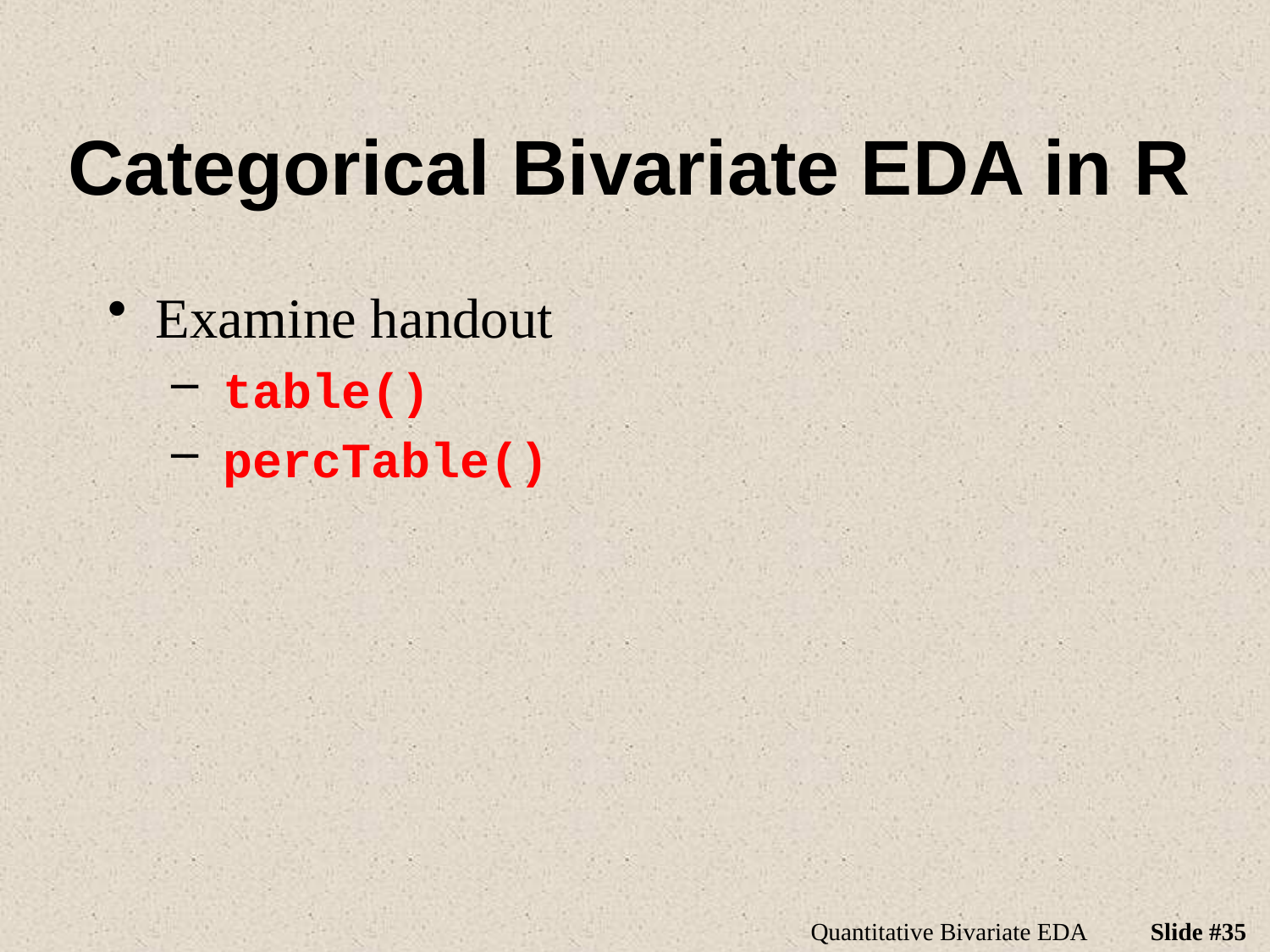

# Categorical Bivariate EDA in R
Examine handout
 table()
 percTable()
Quantitative Bivariate EDA
Slide #35